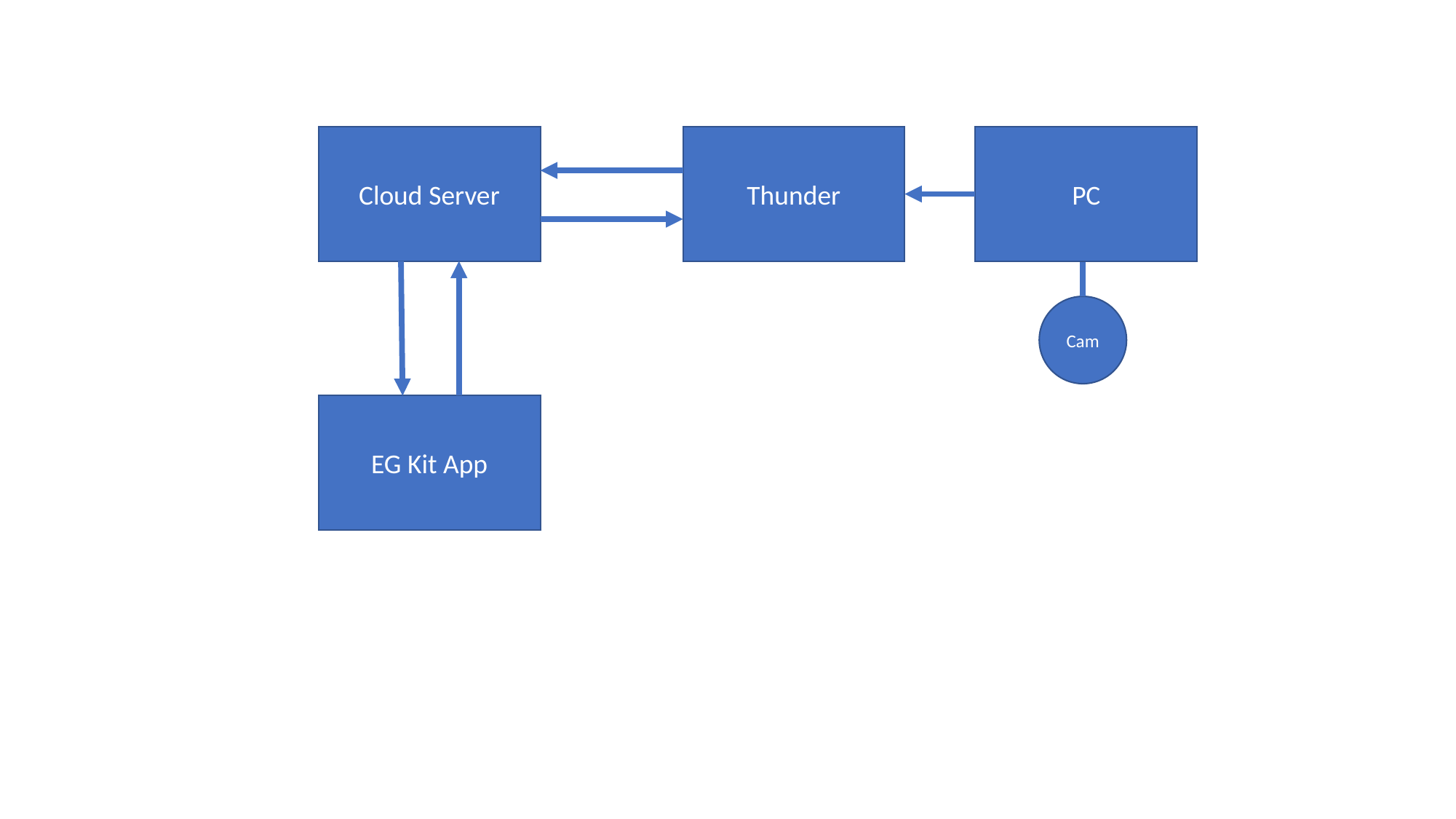

Cloud Server
Thunder
PC
Cam
EG Kit App